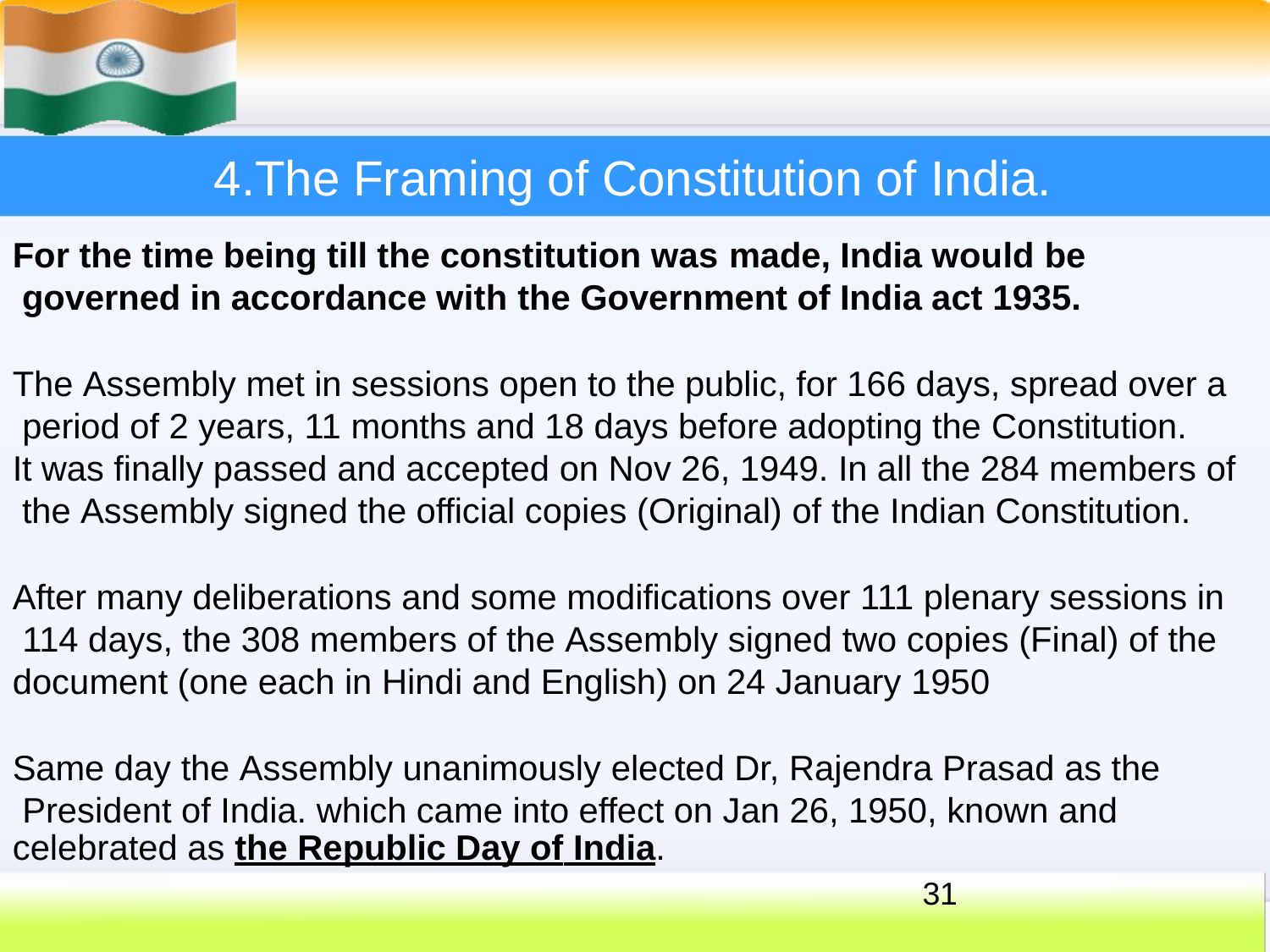

# 4.The Framing of Constitution of India.
For the time being till the constitution was made, India would be  governed in accordance with the Government of India act 1935.

The Assembly met in sessions open to the public, for 166 days, spread over a  period of 2 years, 11 months and 18 days before adopting the Constitution.
It was finally passed and accepted on Nov 26, 1949. In all the 284 members of  the Assembly signed the official copies (Original) of the Indian Constitution.

After many deliberations and some modifications over 111 plenary sessions in  114 days, the 308 members of the Assembly signed two copies (Final) of the  document (one each in Hindi and English) on 24 January 1950

Same day the Assembly unanimously elected Dr, Rajendra Prasad as the  President of India. which came into effect on Jan 26, 1950, known and
celebrated as the Republic Day of India.

31